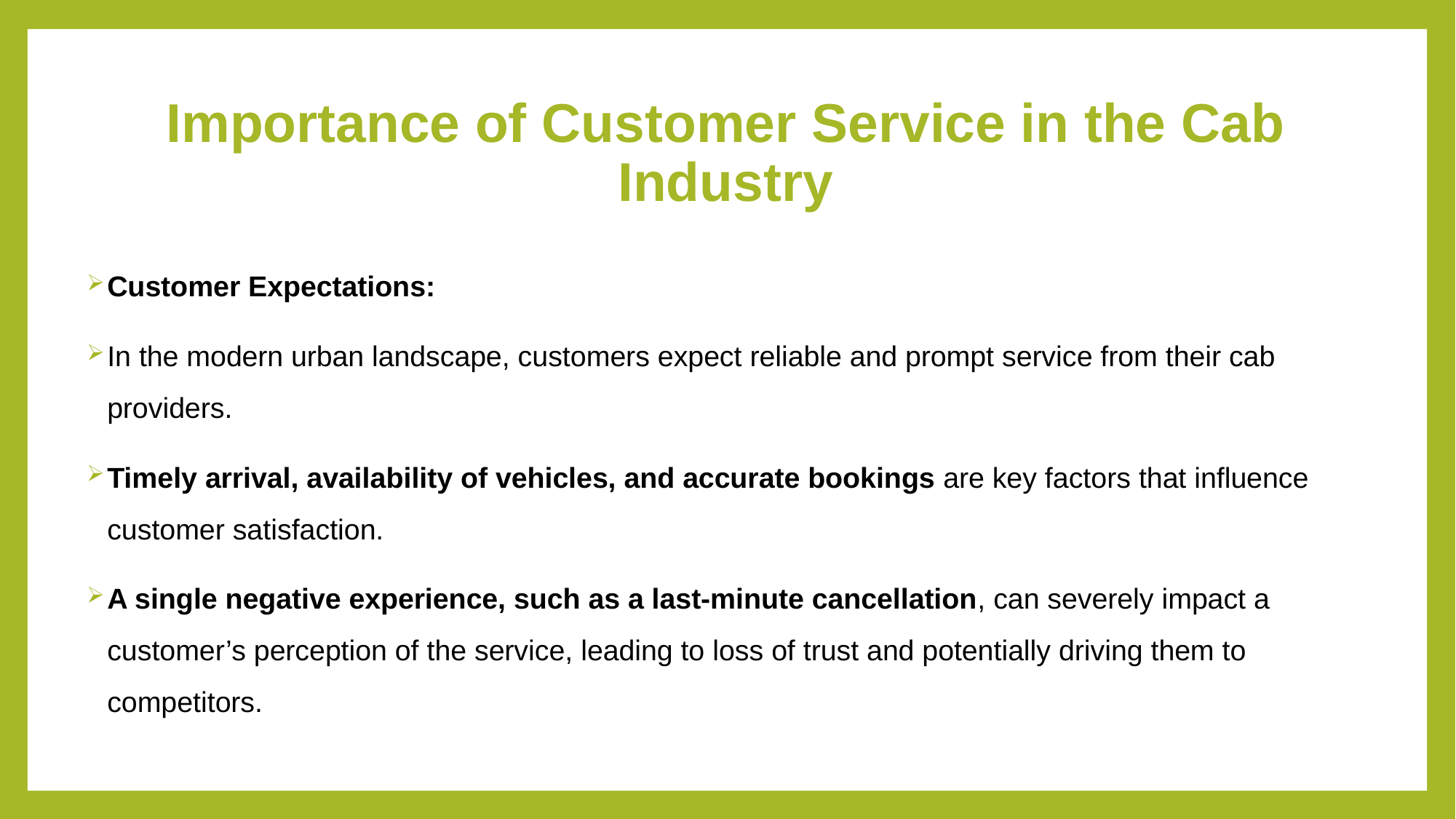

# Importance of Customer Service in the Cab Industry
Customer Expectations:
In the modern urban landscape, customers expect reliable and prompt service from their cab providers.
Timely arrival, availability of vehicles, and accurate bookings are key factors that influence customer satisfaction.
A single negative experience, such as a last-minute cancellation, can severely impact a customer’s perception of the service, leading to loss of trust and potentially driving them to competitors.